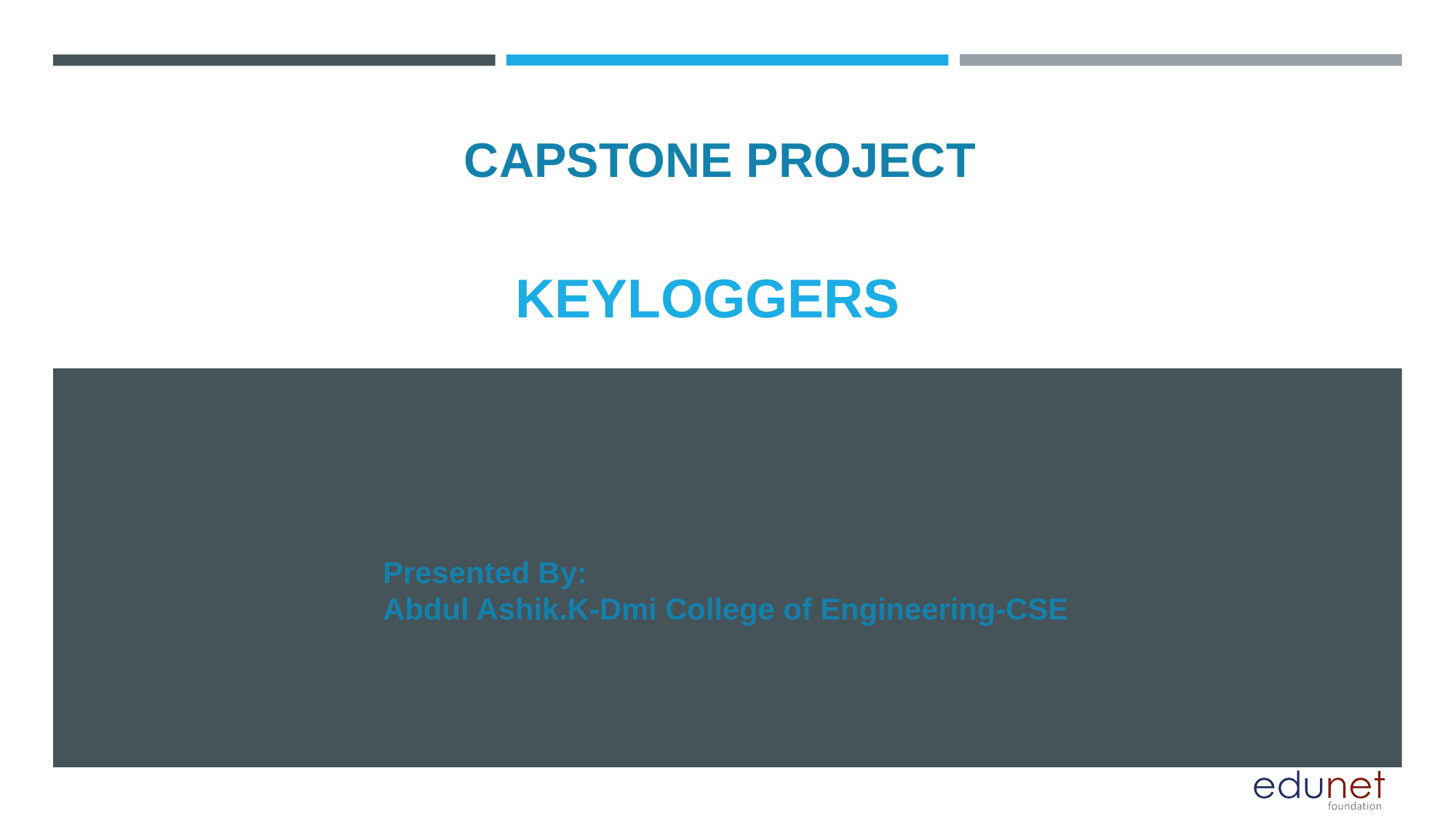

CAPSTONE PROJECT
# keyloggers
Presented By:
Abdul Ashik.K-Dmi College of Engineering-CSE